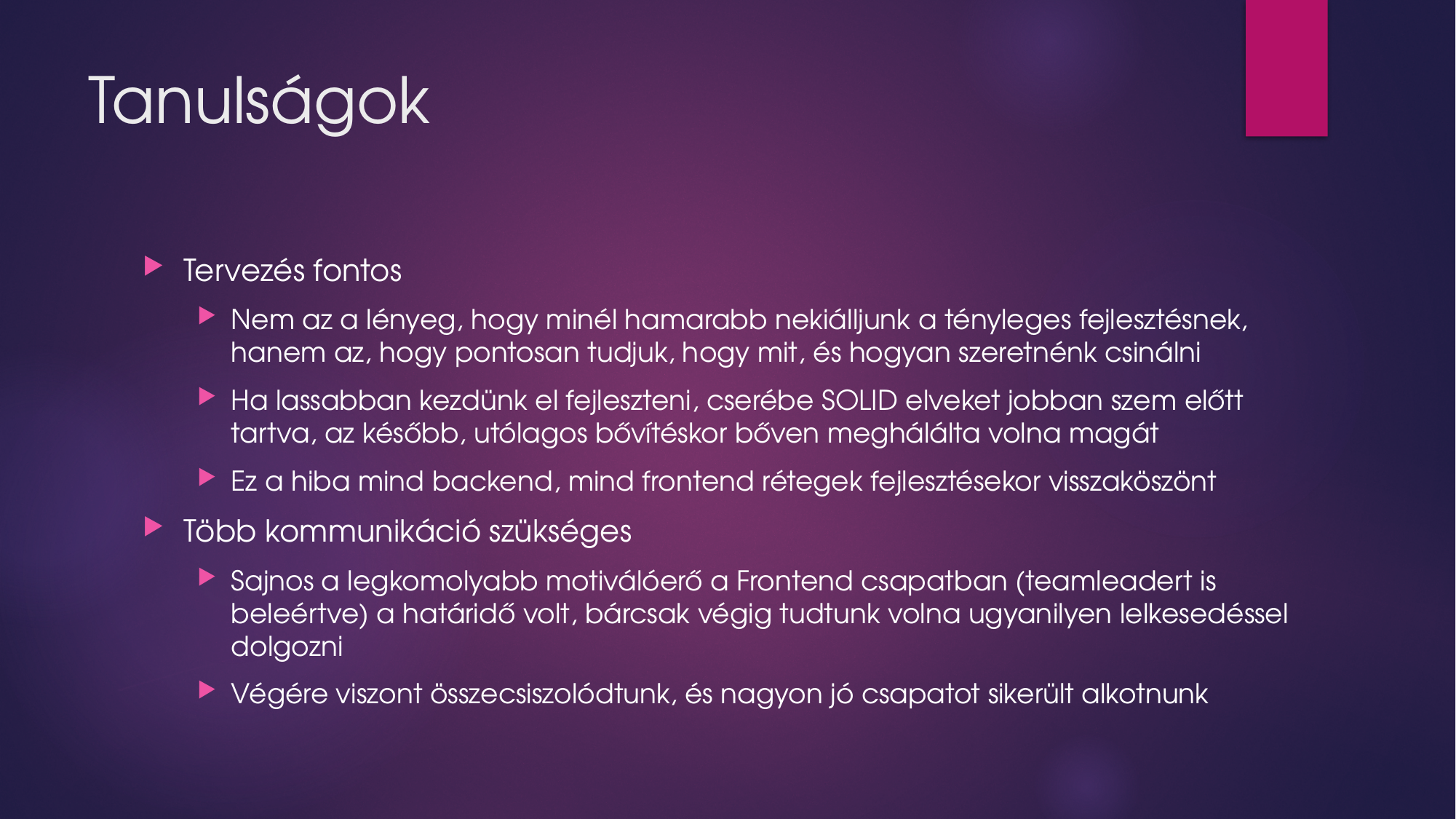

# Tanulságok
Tervezés fontos
Nem az a lényeg, hogy minél hamarabb nekiálljunk a tényleges fejlesztésnek, hanem az, hogy pontosan tudjuk, hogy mit, és hogyan szeretnénk csinálni
Ha lassabban kezdünk el fejleszteni, cserébe SOLID elveket jobban szem előtt tartva, az később, utólagos bővítéskor bőven meghálálta volna magát
Ez a hiba mind backend, mind frontend rétegek fejlesztésekor visszaköszönt
Több kommunikáció szükséges
Sajnos a legkomolyabb motiválóerő a Frontend csapatban (teamleadert is beleértve) a határidő volt, bárcsak végig tudtunk volna ugyanilyen lelkesedéssel dolgozni
Végére viszont összecsiszolódtunk, és nagyon jó csapatot sikerült alkotnunk